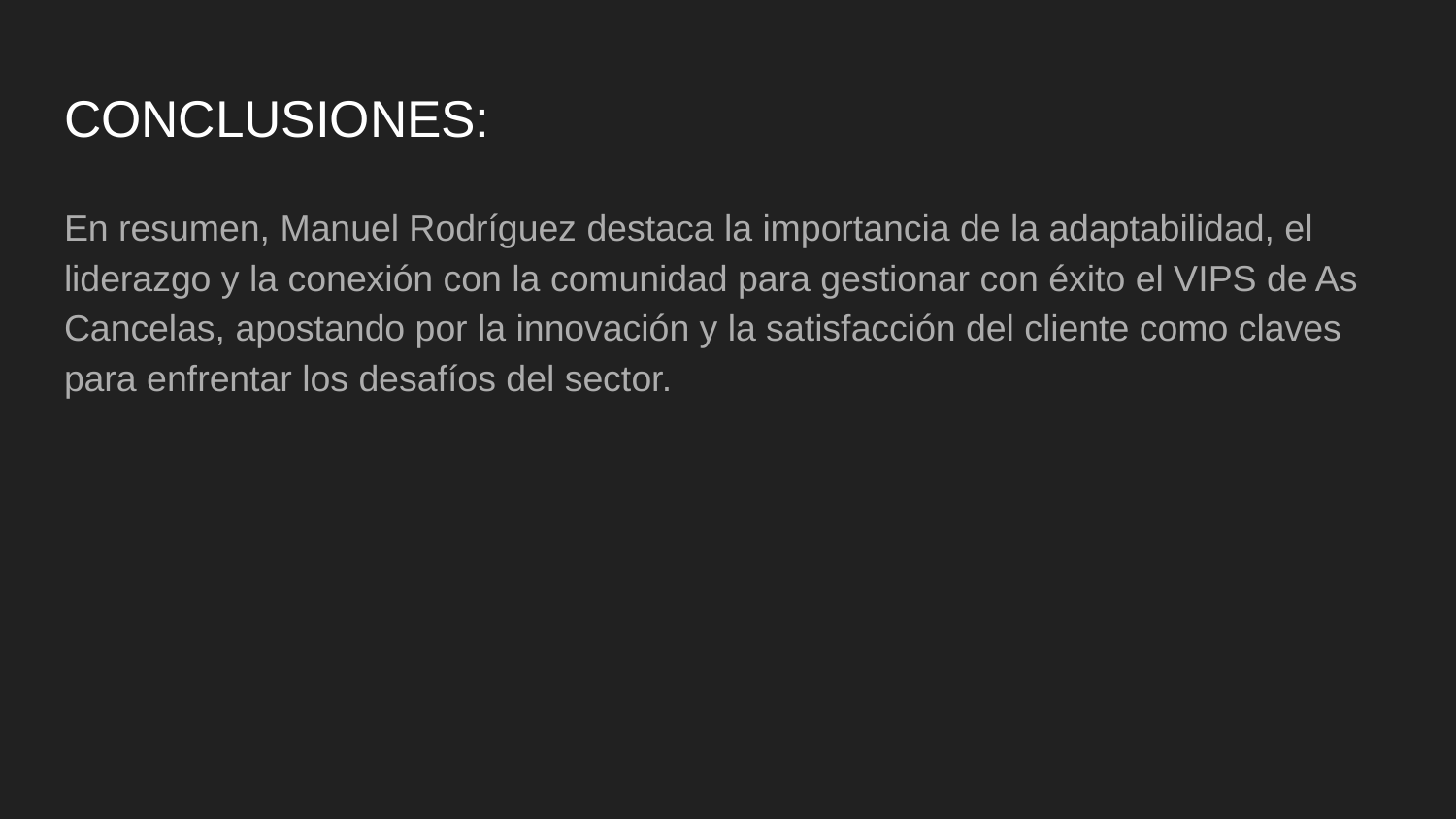

# CONCLUSIONES:
En resumen, Manuel Rodríguez destaca la importancia de la adaptabilidad, el liderazgo y la conexión con la comunidad para gestionar con éxito el VIPS de As Cancelas, apostando por la innovación y la satisfacción del cliente como claves para enfrentar los desafíos del sector.